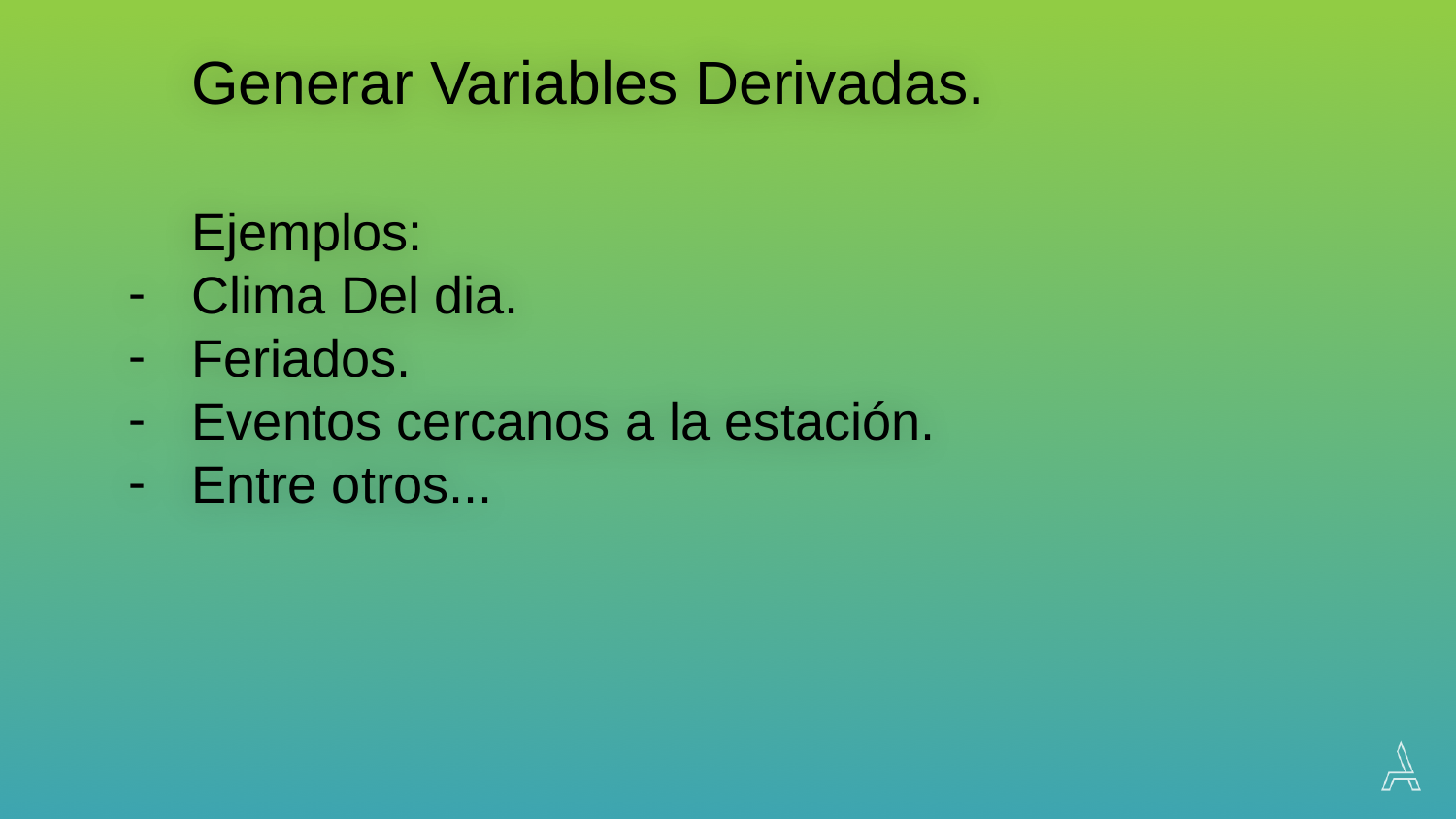

Generar Variables Derivadas.

Ejemplos:
Clima Del dia.
Feriados.
Eventos cercanos a la estación.
Entre otros...